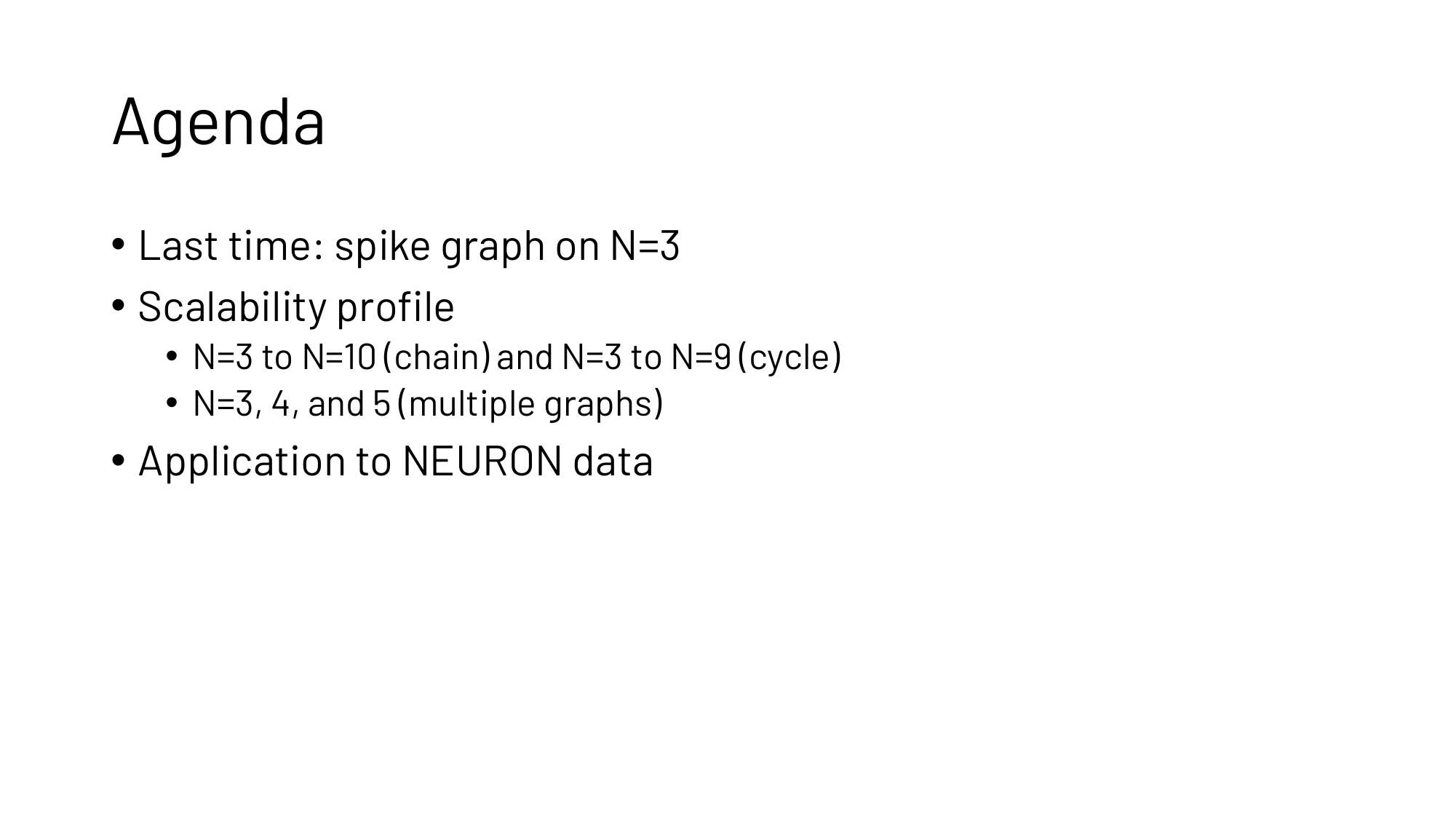

# Agenda
Last time: spike graph on N=3
Scalability profile
N=3 to N=10 (chain) and N=3 to N=9 (cycle)
N=3, 4, and 5 (multiple graphs)
Application to NEURON data